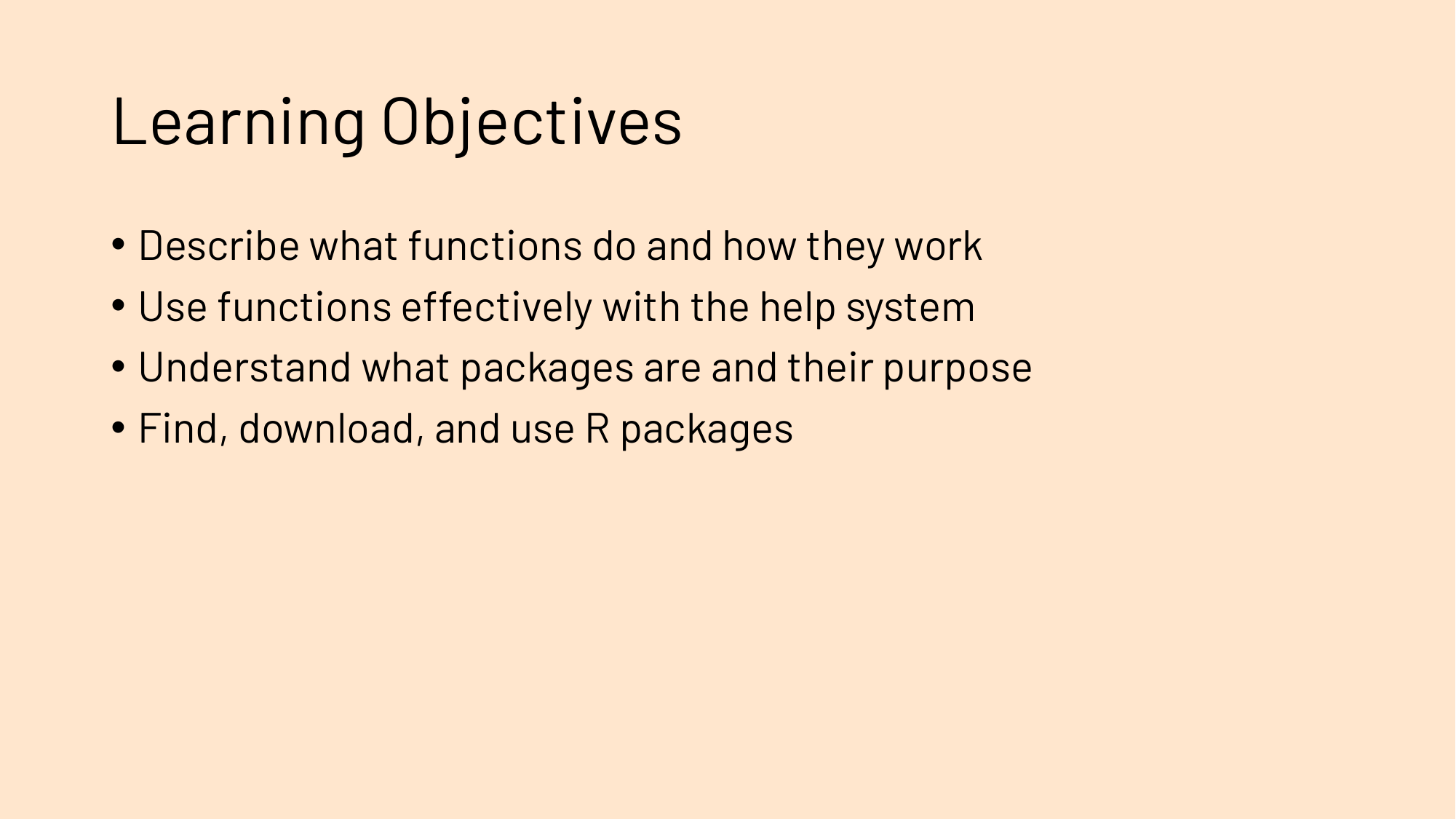

# Learning Objectives
Describe what functions do and how they work
Use functions effectively with the help system
Understand what packages are and their purpose
Find, download, and use R packages